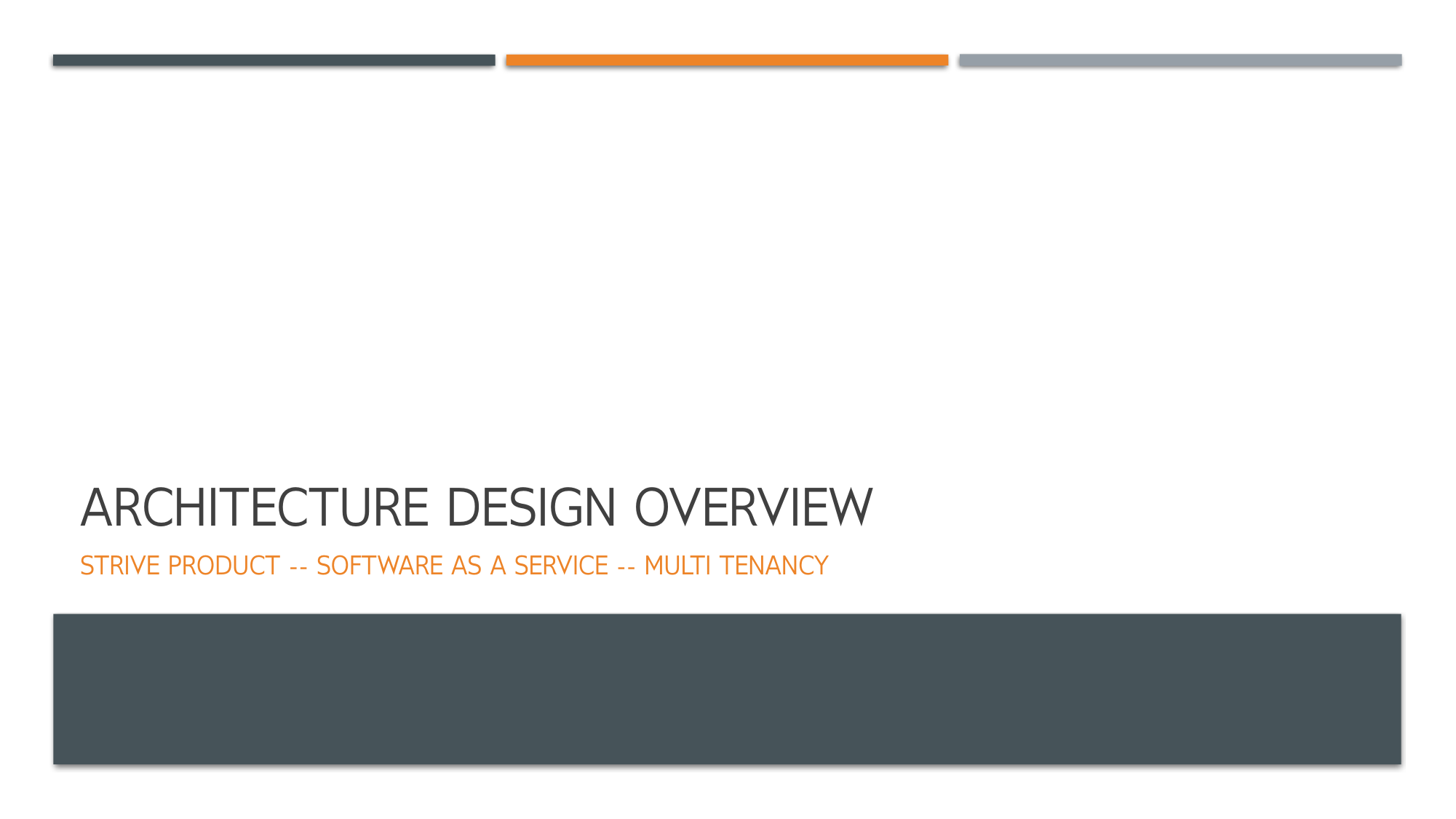

# Architecture design overview
STRIVE product -- software as a service -- multi tenancy